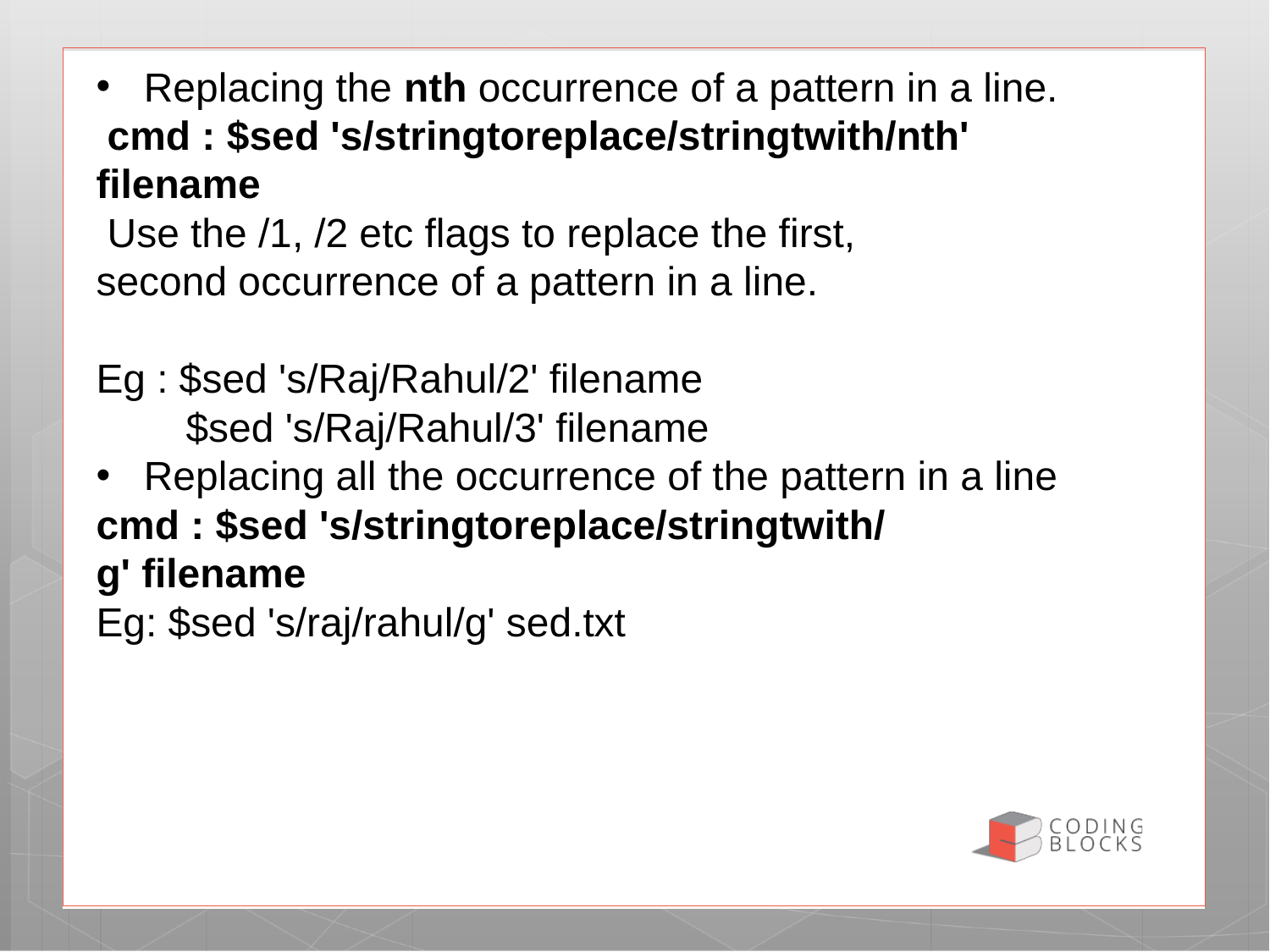

Replacing the nth occurrence of a pattern in a line.
 cmd : $sed 's/stringtoreplace/stringtwith/nth' filename
 Use the /1, /2 etc flags to replace the first, second occurrence of a pattern in a line.

Eg : $sed 's/Raj/Rahul/2' filename
        $sed 's/Raj/Rahul/3' filename
Replacing all the occurrence of the pattern in a line
cmd : $sed 's/stringtoreplace/stringtwith/g' filename
Eg: $sed 's/raj/rahul/g' sed.txt